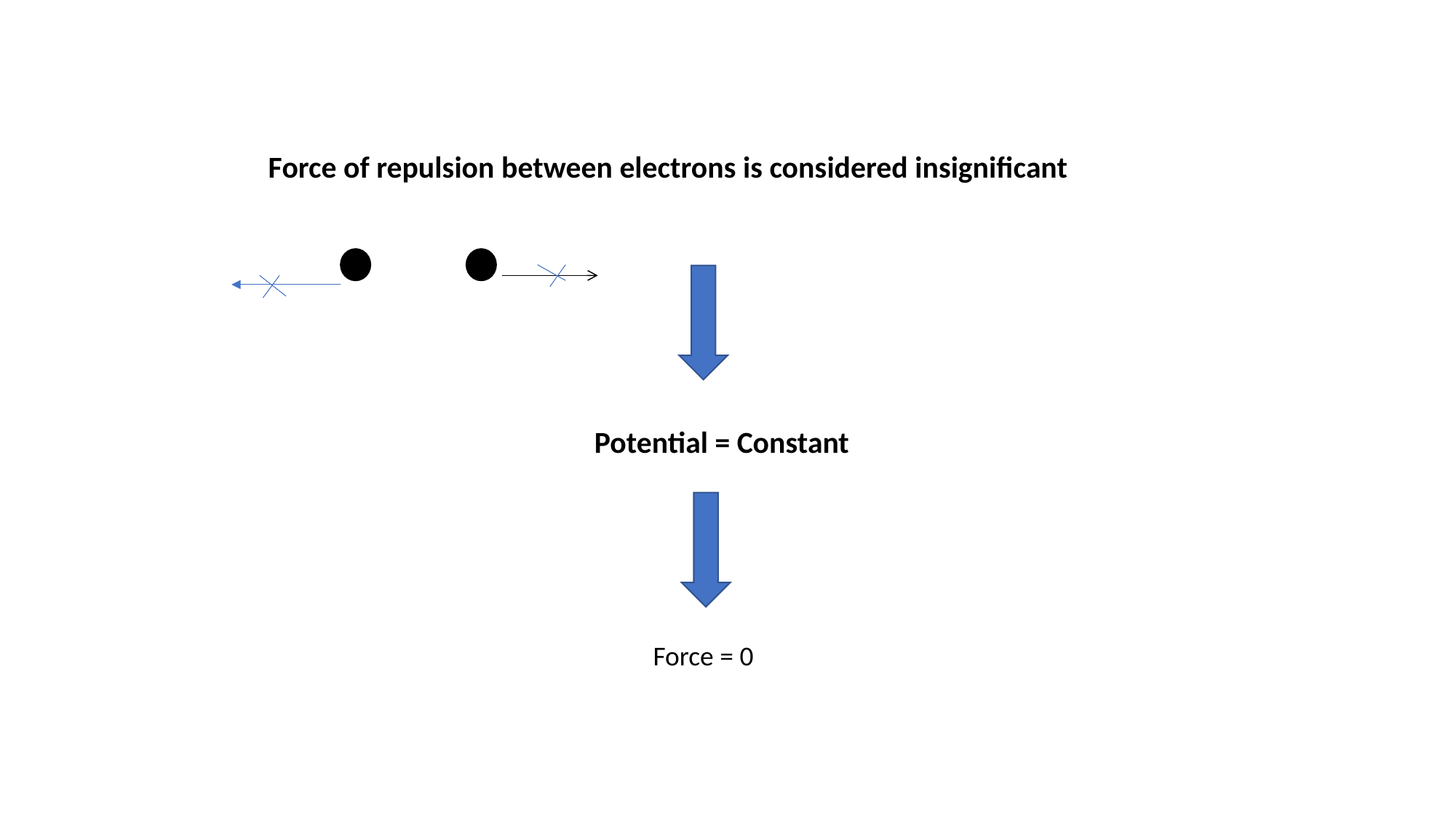

Force of repulsion between electrons is considered insignificant

Potential = Constant

Force = 0